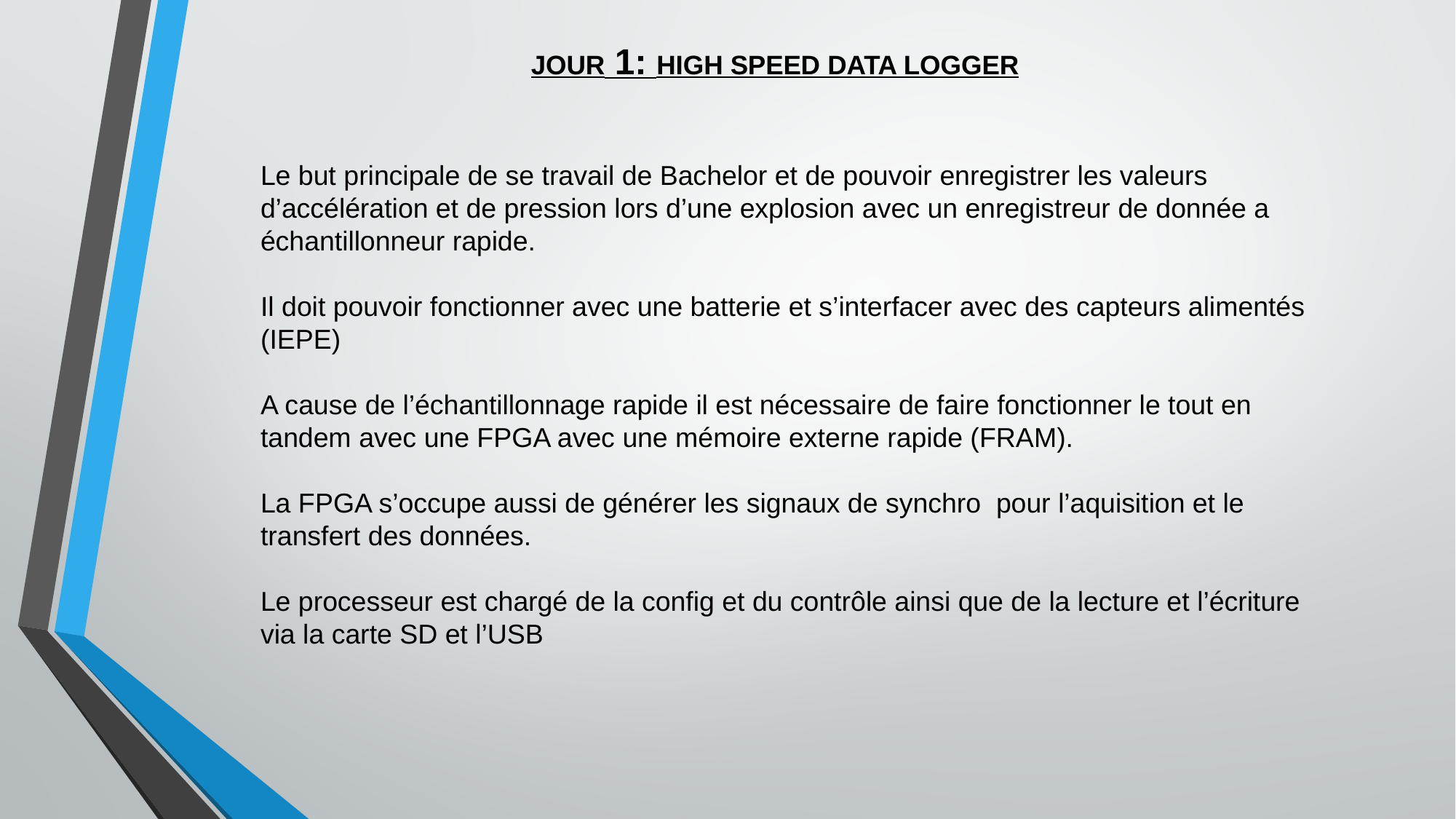

# JOUR 1: HIGH SPEED DATA LOGGER
Le but principale de se travail de Bachelor et de pouvoir enregistrer les valeurs d’accélération et de pression lors d’une explosion avec un enregistreur de donnée a échantillonneur rapide.

Il doit pouvoir fonctionner avec une batterie et s’interfacer avec des capteurs alimentés (IEPE)

A cause de l’échantillonnage rapide il est nécessaire de faire fonctionner le tout en tandem avec une FPGA avec une mémoire externe rapide (FRAM).

La FPGA s’occupe aussi de générer les signaux de synchro  pour l’aquisition et le transfert des données.

Le processeur est chargé de la config et du contrôle ainsi que de la lecture et l’écriture via la carte SD et l’USB